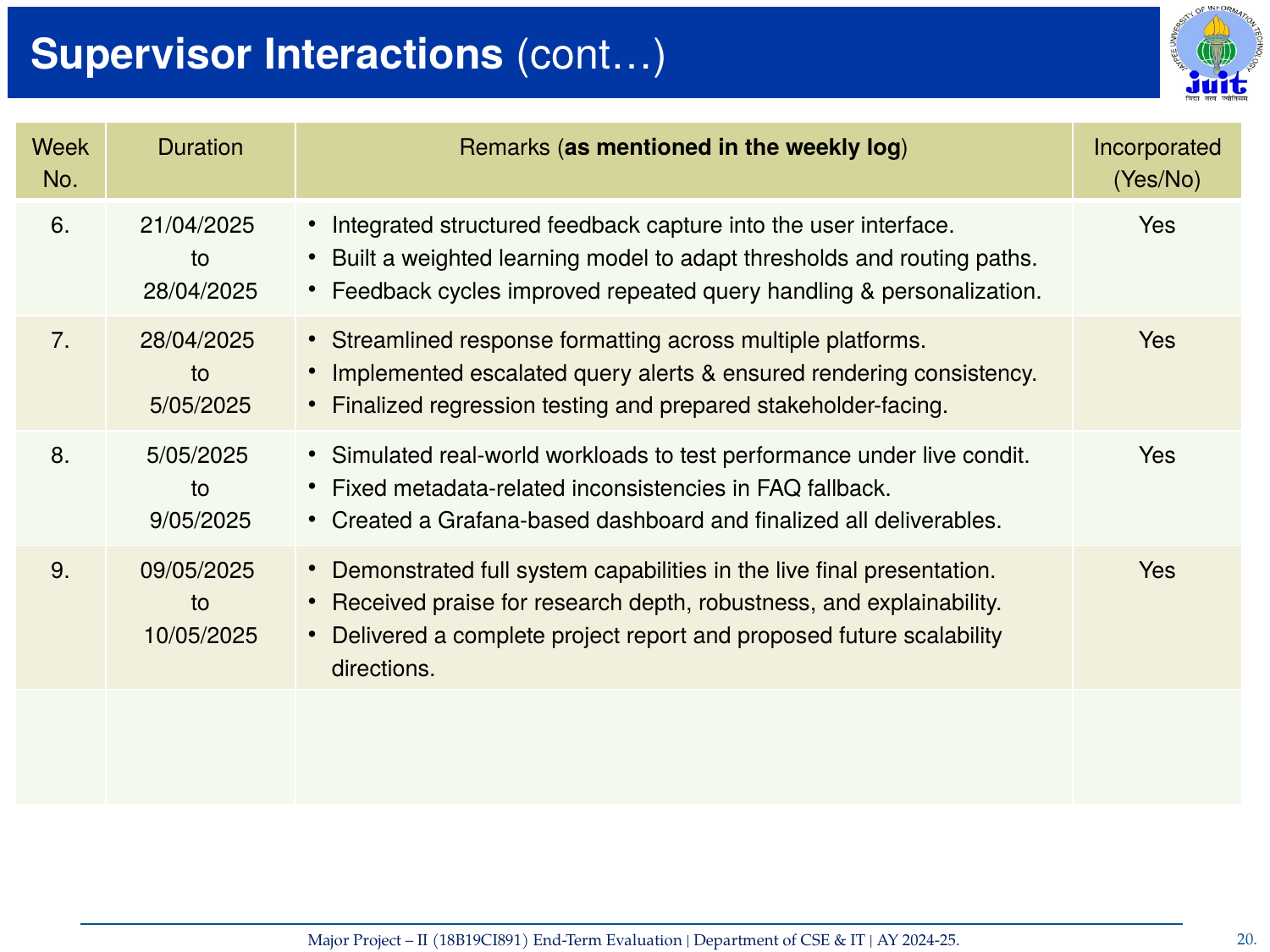

# Supervisor Interactions (cont…)

| Week No. | Duration | Remarks (as mentioned in the weekly log) | Incorporated (Yes/No) |
| --- | --- | --- | --- |
| 6. | 21/04/2025 to 28/04/2025 | Integrated structured feedback capture into the user interface. Built a weighted learning model to adapt thresholds and routing paths. Feedback cycles improved repeated query handling & personalization. | Yes |
| 7. | 28/04/2025 to 5/05/2025 | Streamlined response formatting across multiple platforms. Implemented escalated query alerts & ensured rendering consistency. Finalized regression testing and prepared stakeholder-facing. | Yes |
| 8. | 5/05/2025 to 9/05/2025 | Simulated real-world workloads to test performance under live condit. Fixed metadata-related inconsistencies in FAQ fallback. Created a Grafana-based dashboard and finalized all deliverables. | Yes |
| 9. | 09/05/2025 to 10/05/2025 | Demonstrated full system capabilities in the live final presentation. Received praise for research depth, robustness, and explainability. Delivered a complete project report and proposed future scalability directions. | Yes |
|  |  |  |  |